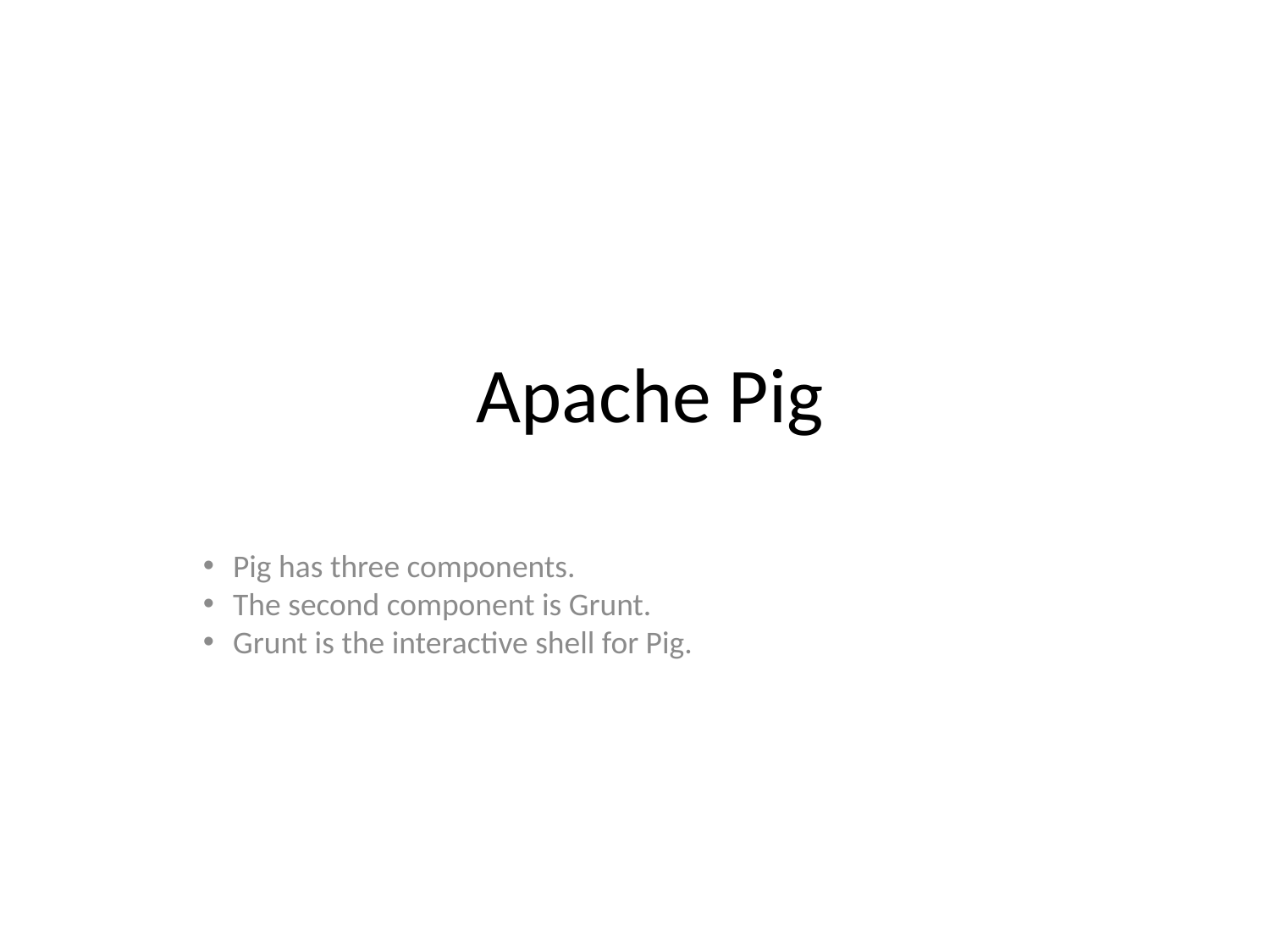

Apache Pig
Pig has three components.
The second component is Grunt.
Grunt is the interactive shell for Pig.